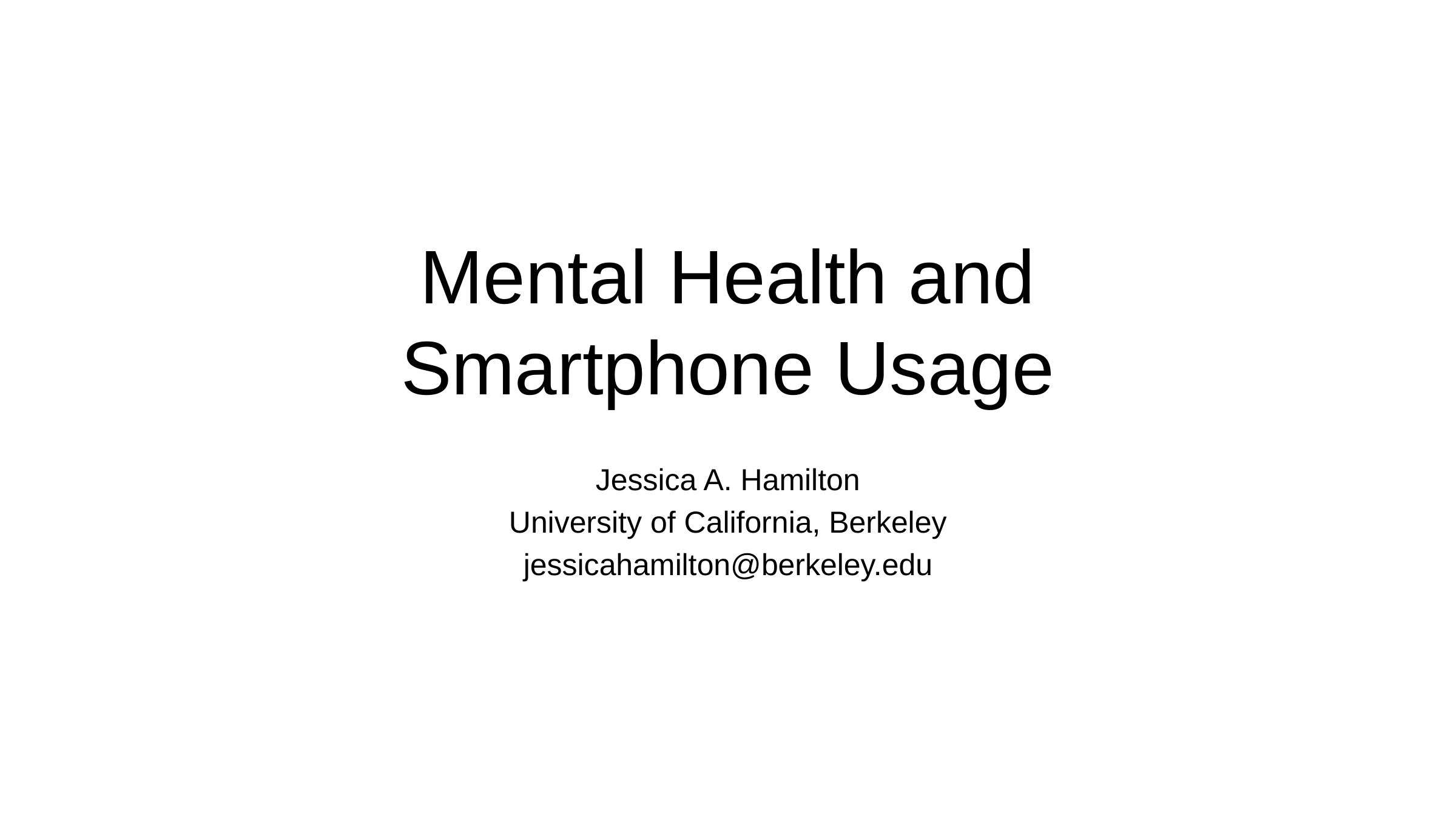

# Mental Health and Smartphone Usage
Jessica A. Hamilton
University of California, Berkeley
jessicahamilton@berkeley.edu